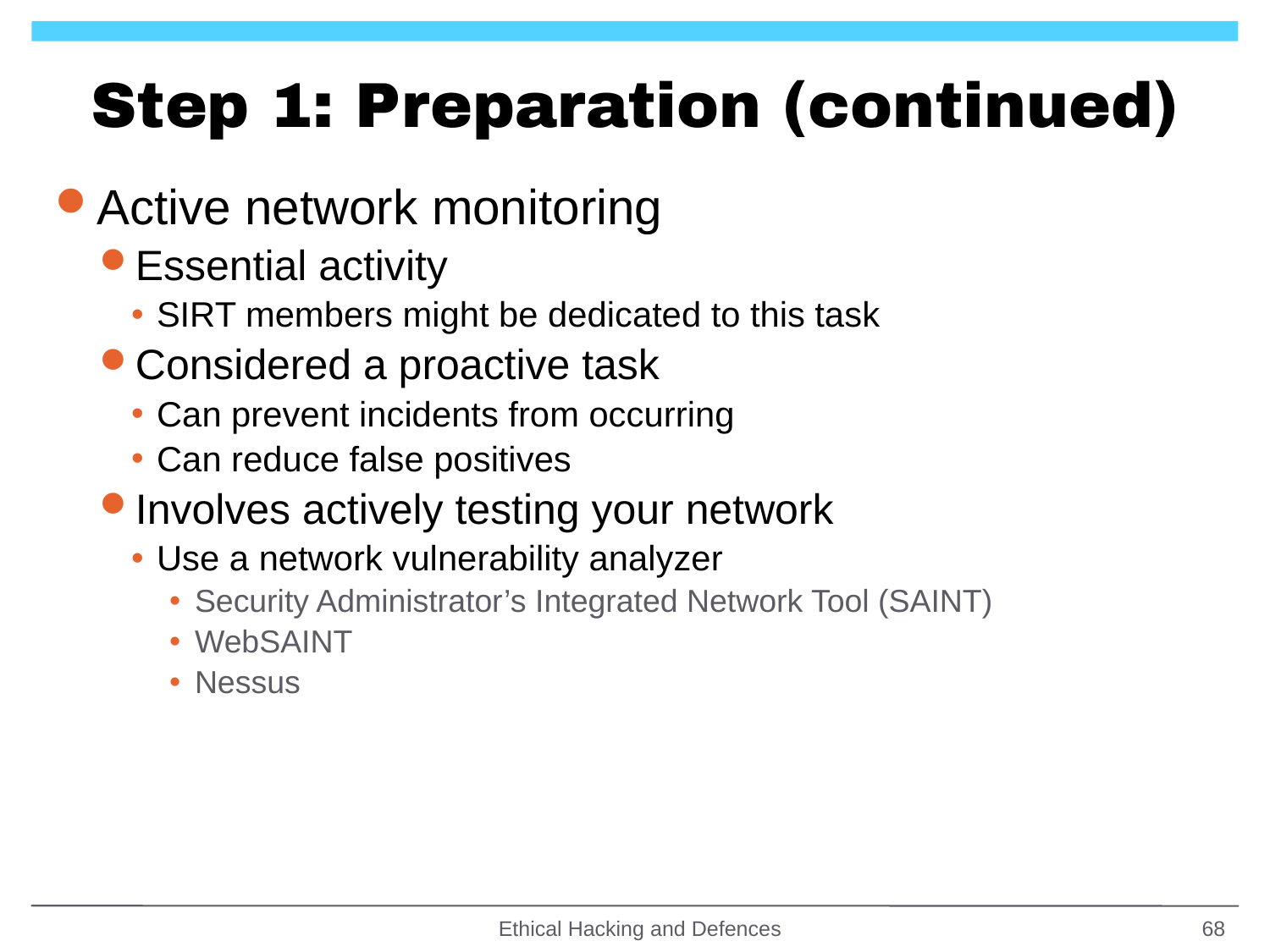

# Step 1: Preparation (continued)
Active network monitoring
Essential activity
SIRT members might be dedicated to this task
Considered a proactive task
Can prevent incidents from occurring
Can reduce false positives
Involves actively testing your network
Use a network vulnerability analyzer
Security Administrator’s Integrated Network Tool (SAINT)
WebSAINT
Nessus

Ethical Hacking and Defences
68